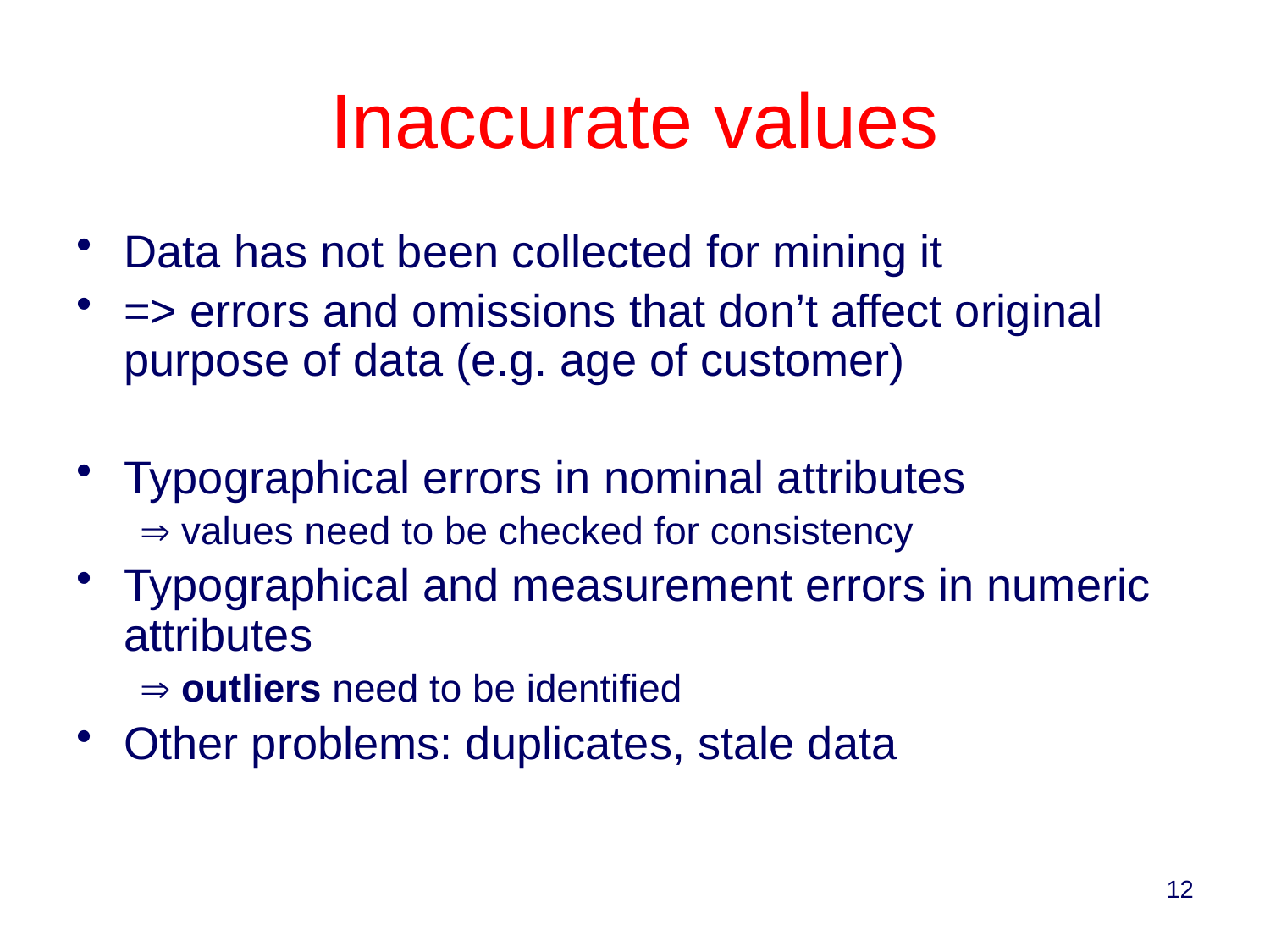

# Inaccurate values
Data has not been collected for mining it
=> errors and omissions that don’t affect original purpose of data (e.g. age of customer)

Typographical errors in nominal attributes
⇒ values need to be checked for consistency
Typographical and measurement errors in numeric attributes
⇒ outliers need to be identified
Other problems: duplicates, stale data
12